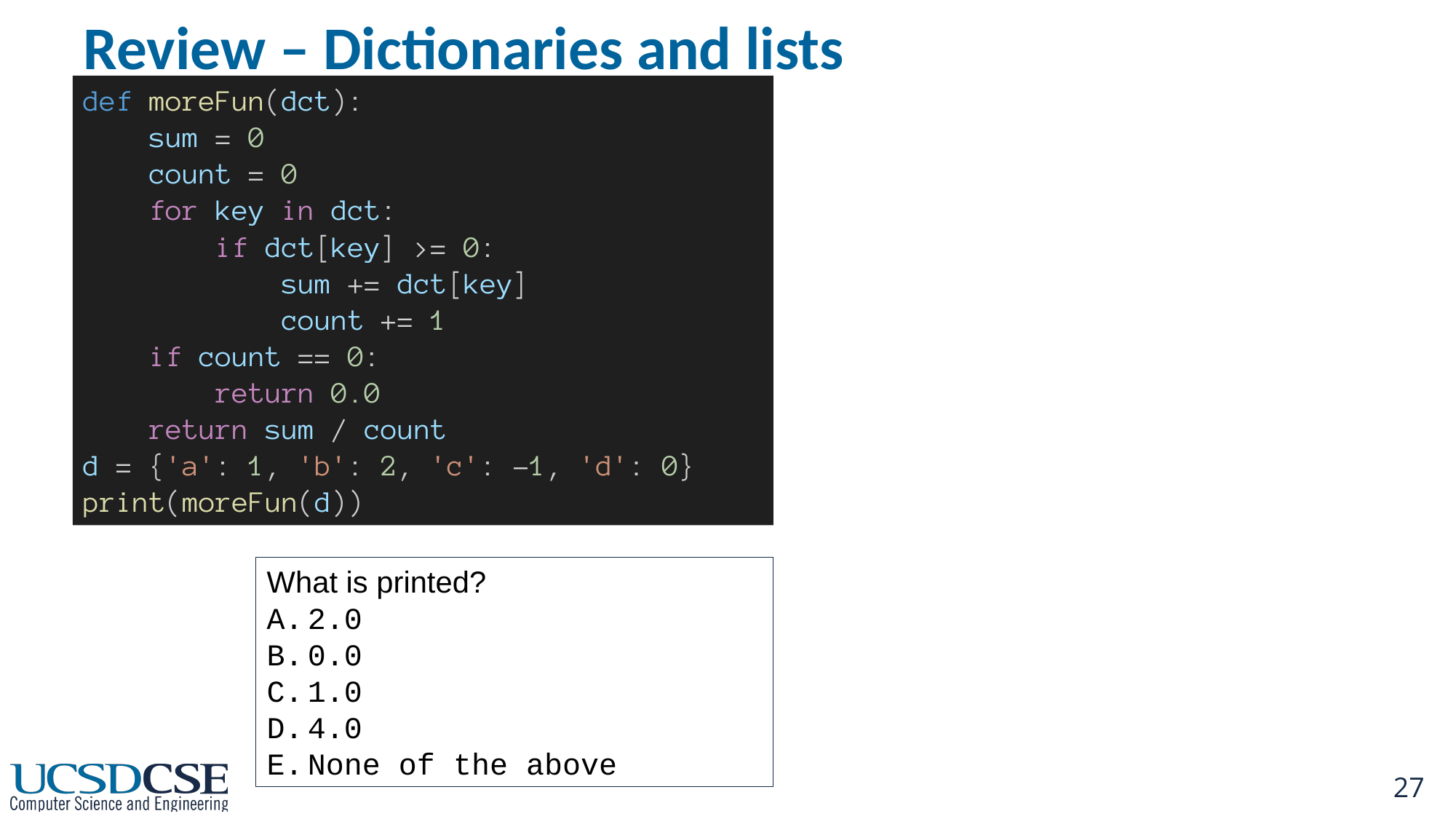

# Review – Dictionaries and lists
def moreFun(dct):
    sum = 0
    count = 0
    for key in dct:
        if dct[key] >= 0:
            sum += dct[key]
            count += 1
    if count == 0:
        return 0.0
    return sum / count
d = {'a': 1, 'b': 2, 'c': -1, 'd': 0}
print(moreFun(d))

What is printed?
2.0
0.0
1.0
4.0
None of the above